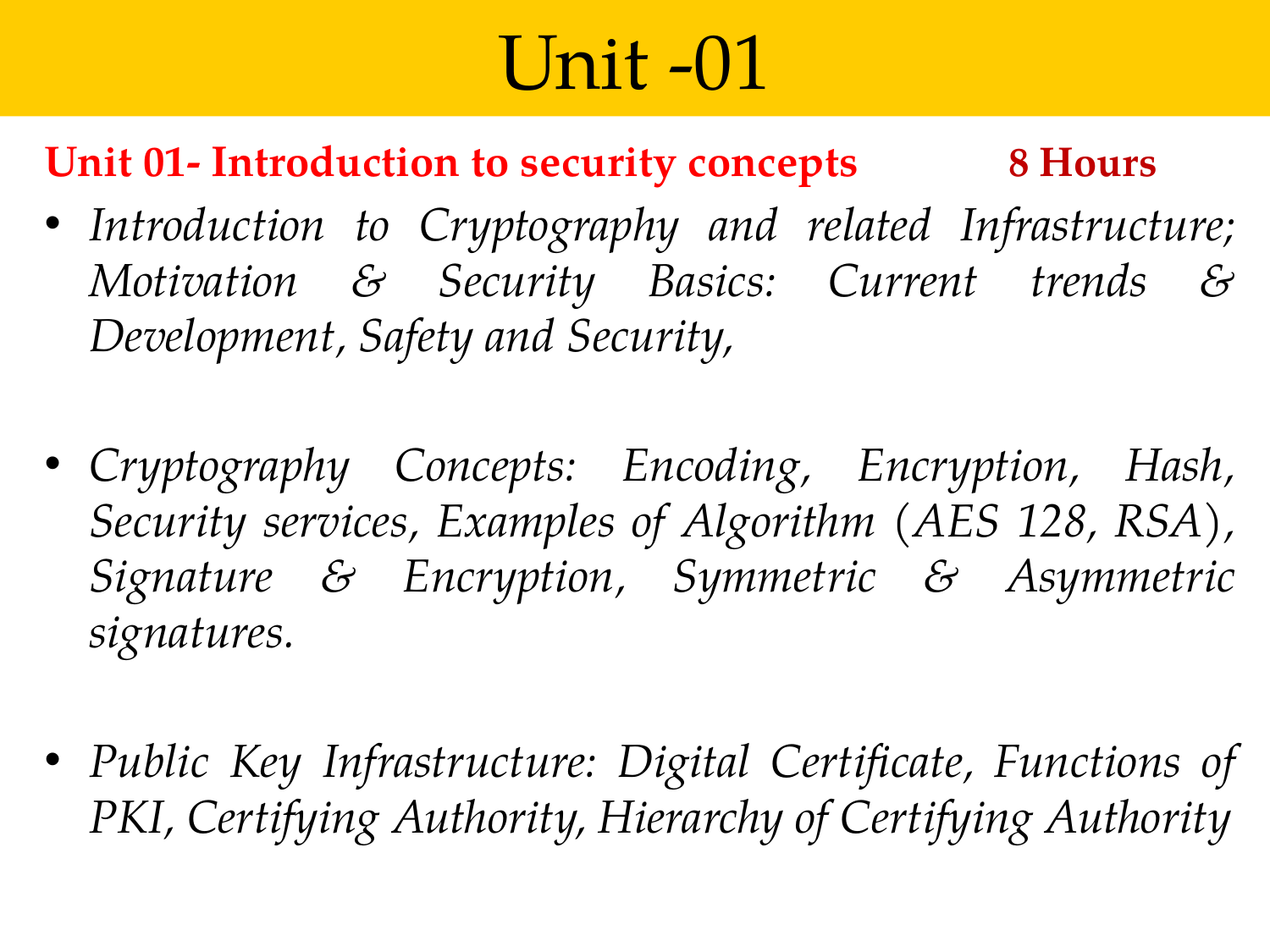

# Unit -01
Unit 01- Introduction to security concepts         	 8 Hours
Introduction to Cryptography and related Infrastructure; Motivation & Security Basics: Current trends & Development, Safety and Security,

Cryptography Concepts: Encoding, Encryption, Hash, Security services, Examples of Algorithm (AES 128, RSA), Signature & Encryption, Symmetric & Asymmetric signatures.

Public Key Infrastructure: Digital Certificate, Functions of PKI, Certifying Authority, Hierarchy of Certifying Authority